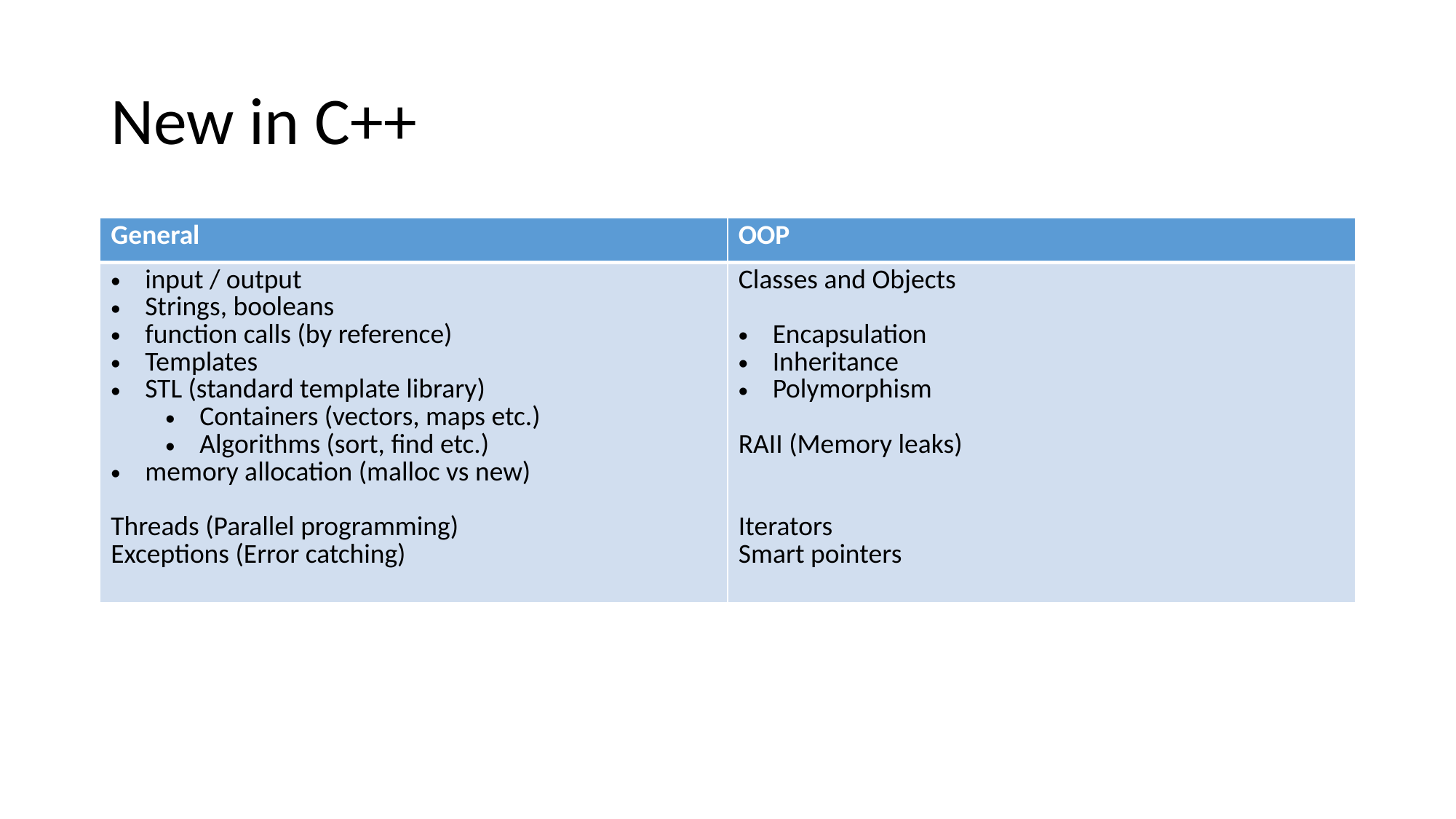

# New in C++
| General | OOP |
| --- | --- |
| input / output Strings, booleans function calls (by reference) Templates STL (standard template library) Containers (vectors, maps etc.) Algorithms (sort, find etc.) memory allocation (malloc vs new) Threads (Parallel programming) Exceptions (Error catching) | Classes and Objects Encapsulation Inheritance Polymorphism RAII (Memory leaks) Iterators Smart pointers |